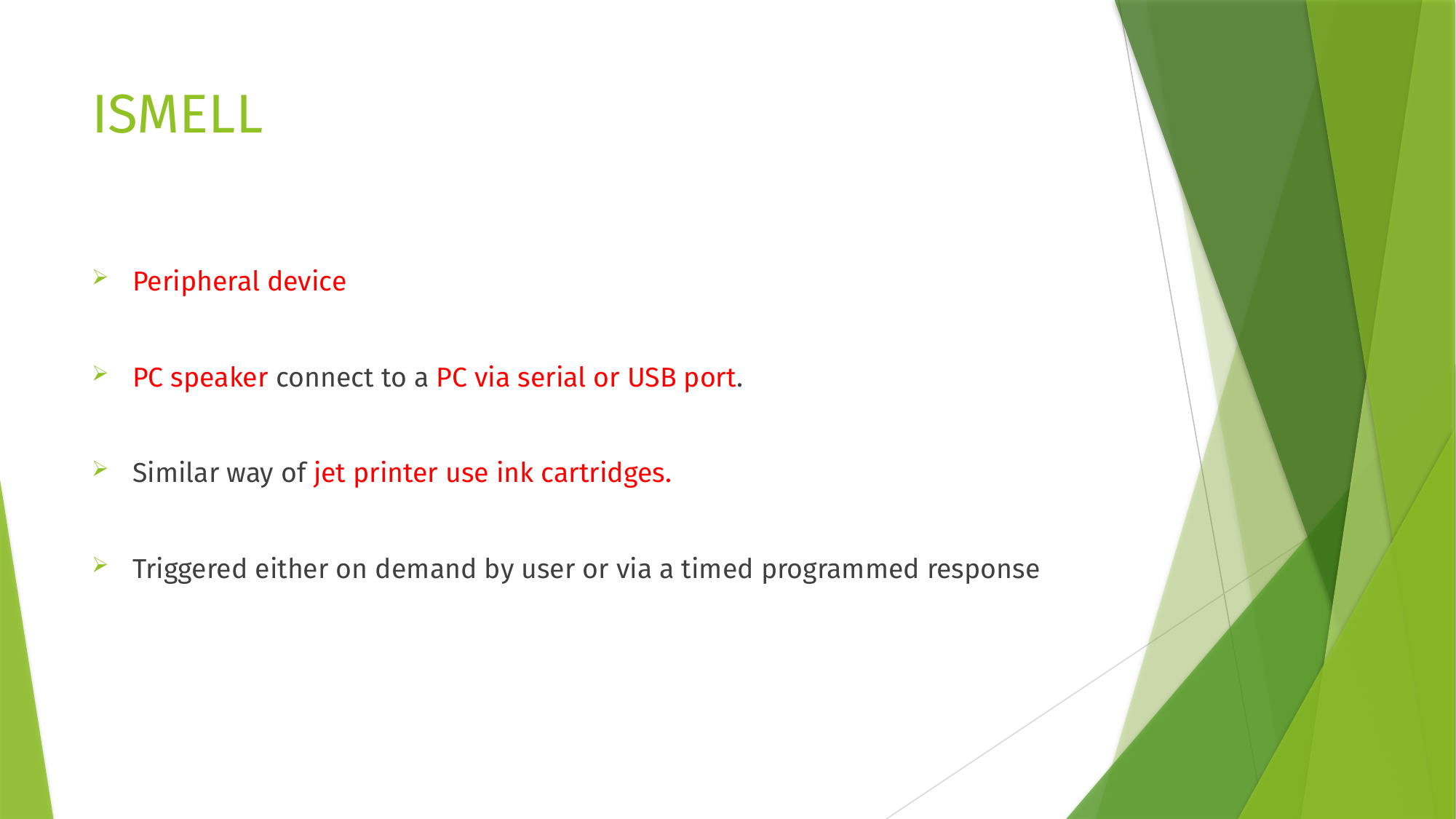

# ISMELL
Peripheral device

PC speaker connect to a PC via serial or USB port.

Similar way of jet printer use ink cartridges.

Triggered either on demand by user or via a timed programmed response